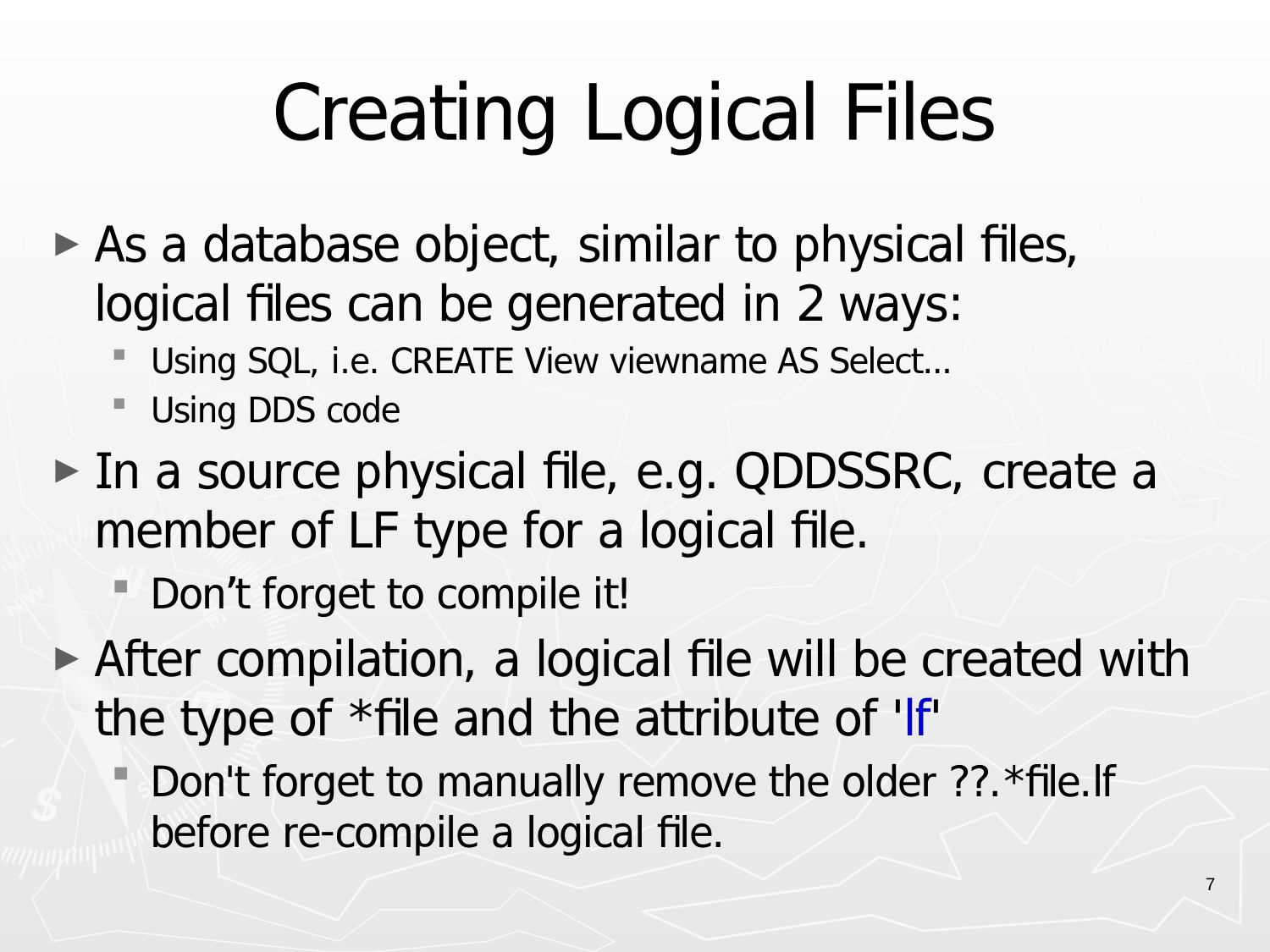

# Creating Logical Files
As a database object, similar to physical files, logical files can be generated in 2 ways:
Using SQL, i.e. CREATE View viewname AS Select…
Using DDS code
In a source physical file, e.g. QDDSSRC, create a member of LF type for a logical file.
Don’t forget to compile it!
After compilation, a logical file will be created with the type of *file and the attribute of 'lf'
Don't forget to manually remove the older ??.*file.lf before re-compile a logical file.
7